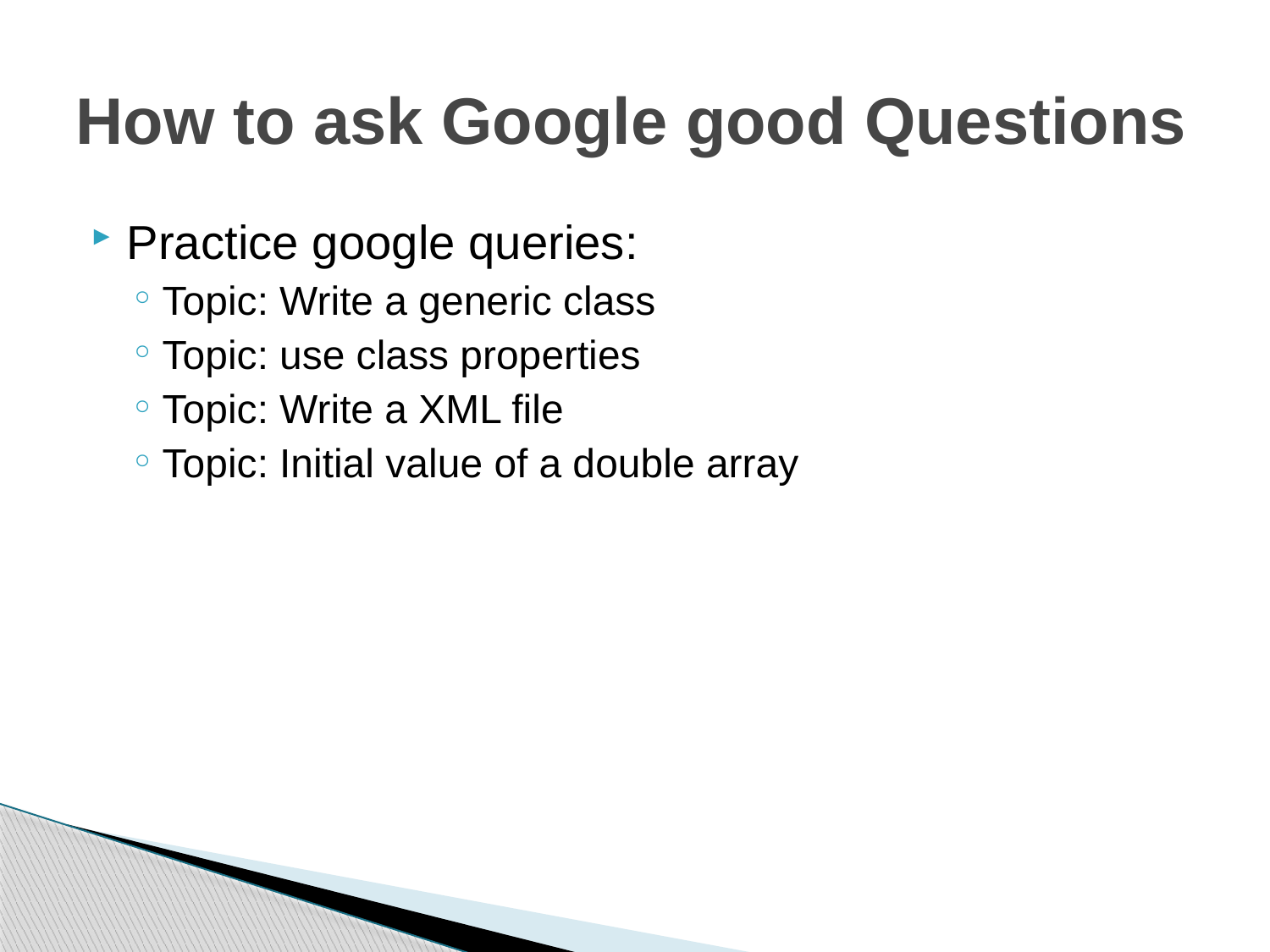

# How to ask Google good Questions
Practice google queries:
Topic: Write a generic class
Topic: use class properties
Topic: Write a XML file
Topic: Initial value of a double array